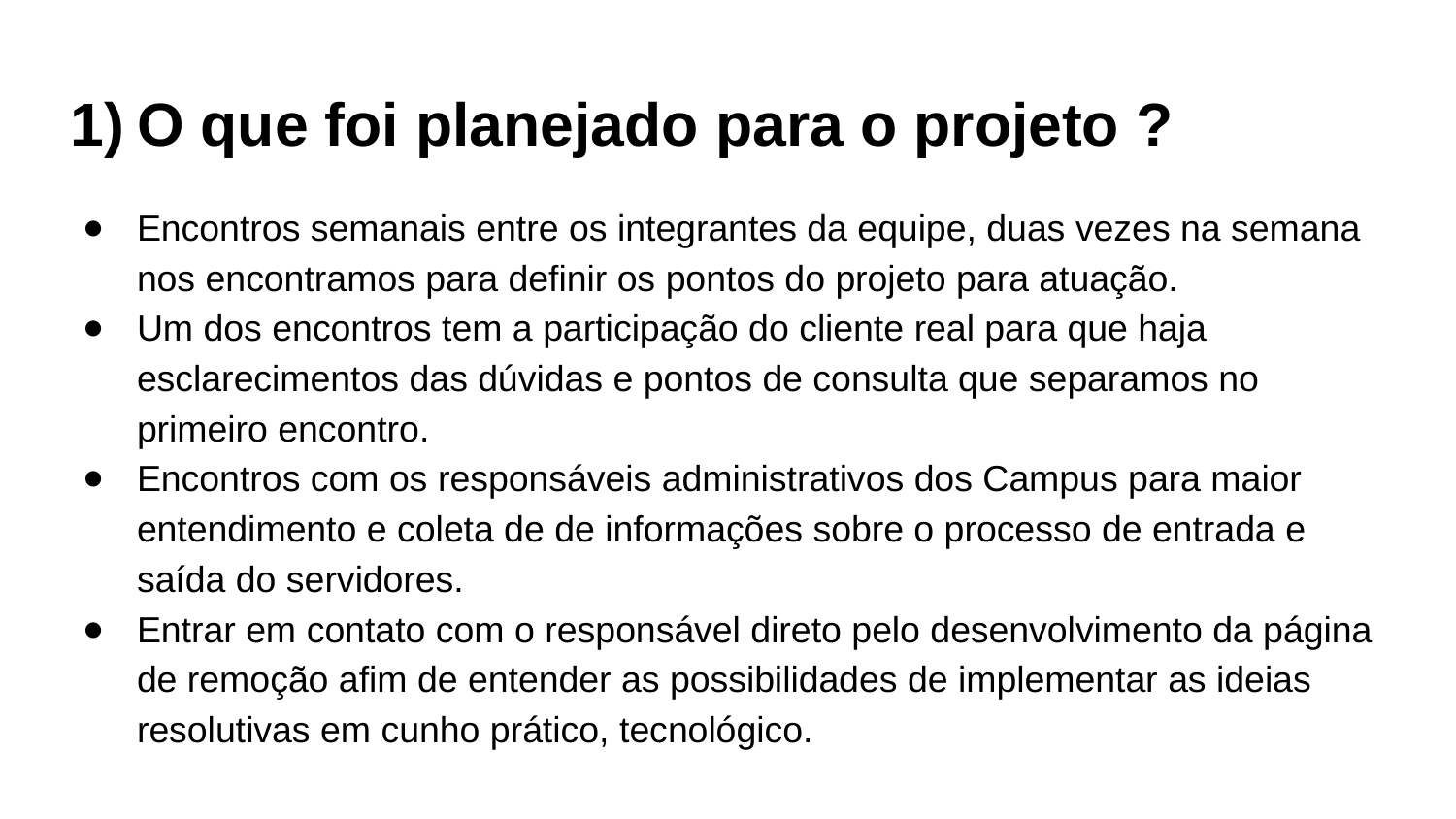

# O que foi planejado para o projeto ?
Encontros semanais entre os integrantes da equipe, duas vezes na semana nos encontramos para definir os pontos do projeto para atuação.
Um dos encontros tem a participação do cliente real para que haja esclarecimentos das dúvidas e pontos de consulta que separamos no primeiro encontro.
Encontros com os responsáveis administrativos dos Campus para maior entendimento e coleta de de informações sobre o processo de entrada e saída do servidores.
Entrar em contato com o responsável direto pelo desenvolvimento da página de remoção afim de entender as possibilidades de implementar as ideias resolutivas em cunho prático, tecnológico.